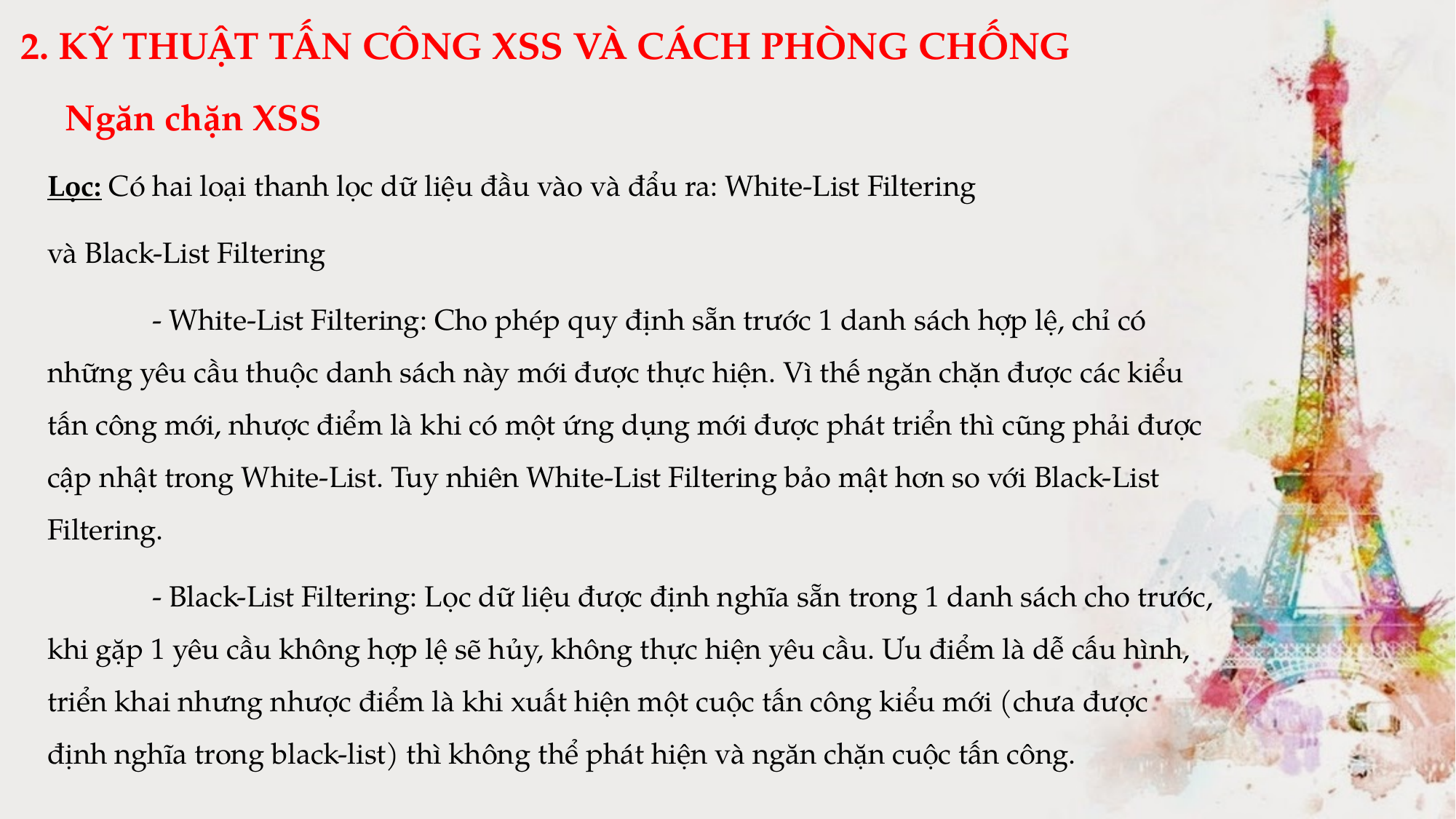

2. KỸ THUẬT TẤN CÔNG XSS VÀ CÁCH PHÒNG CHỐNG
Ngăn chặn XSS
Lọc: Có hai loại thanh lọc dữ liệu đầu vào và đẩu ra: White-List Filtering
và Black-List Filtering
	- White-List Filtering: Cho phép quy định sẵn trước 1 danh sách hợp lệ, chỉ có những yêu cầu thuộc danh sách này mới được thực hiện. Vì thế ngăn chặn được các kiểu tấn công mới, nhược điểm là khi có một ứng dụng mới được phát triển thì cũng phải được cập nhật trong White-List. Tuy nhiên White-List Filtering bảo mật hơn so với Black-List Filtering.
	- Black-List Filtering: Lọc dữ liệu được định nghĩa sẵn trong 1 danh sách cho trước, khi gặp 1 yêu cầu không hợp lệ sẽ hủy, không thực hiện yêu cầu. Ưu điểm là dễ cấu hình, triển khai nhưng nhược điểm là khi xuất hiện một cuộc tấn công kiểu mới (chưa được định nghĩa trong black-list) thì không thể phát hiện và ngăn chặn cuộc tấn công.